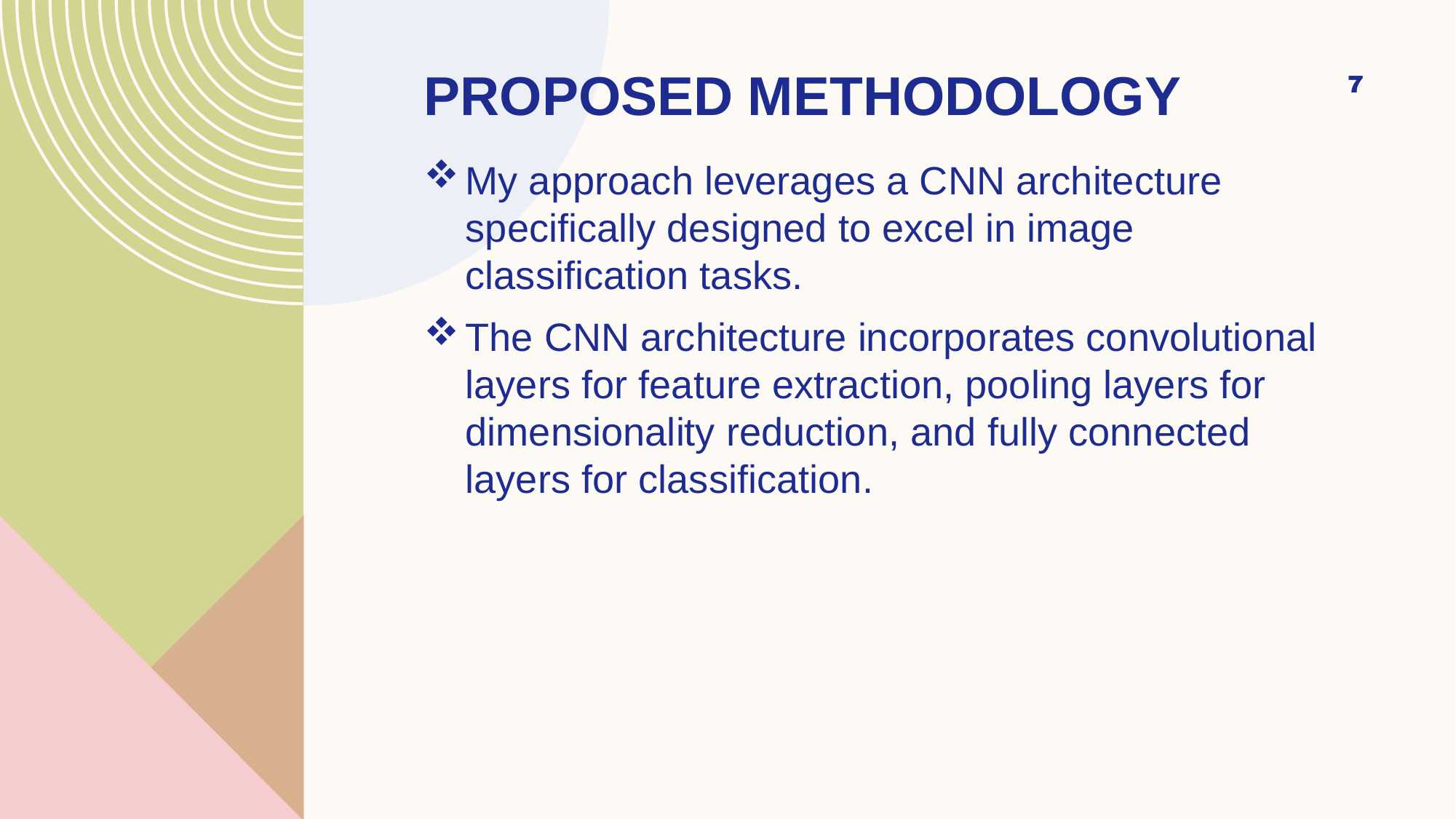

# Proposed Methodology
7
My approach leverages a CNN architecture specifically designed to excel in image classification tasks.
The CNN architecture incorporates convolutional layers for feature extraction, pooling layers for dimensionality reduction, and fully connected layers for classification.